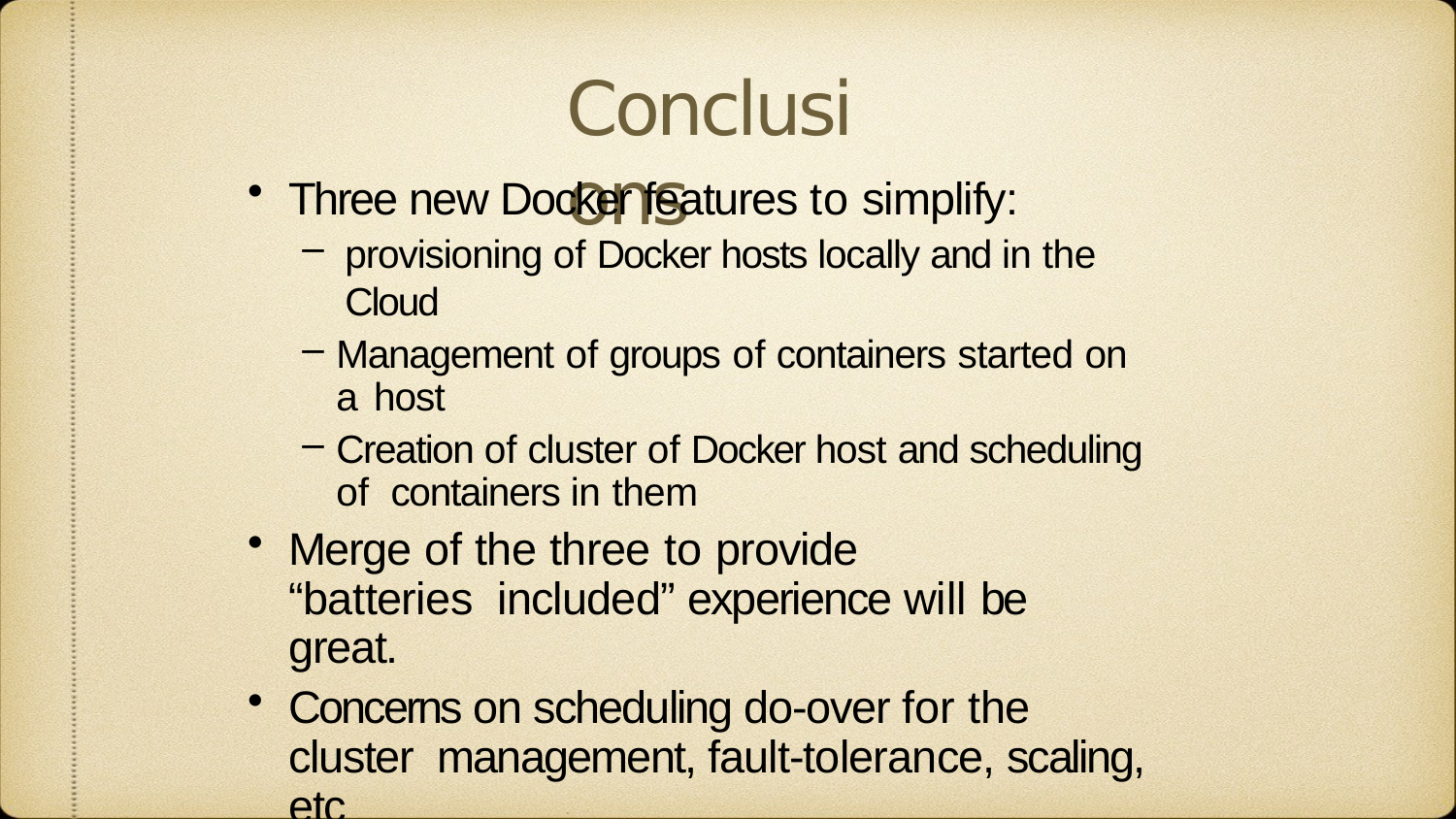

# Conclusions
Three new Docker features to simplify:
provisioning of Docker hosts locally and in the Cloud
Management of groups of containers started on a  host
Creation of cluster of Docker host and scheduling of  containers in them
Merge of the three to provide “batteries  included” experience will be great.
Concerns on scheduling do-over for the cluster  management, fault-tolerance, scaling, etc